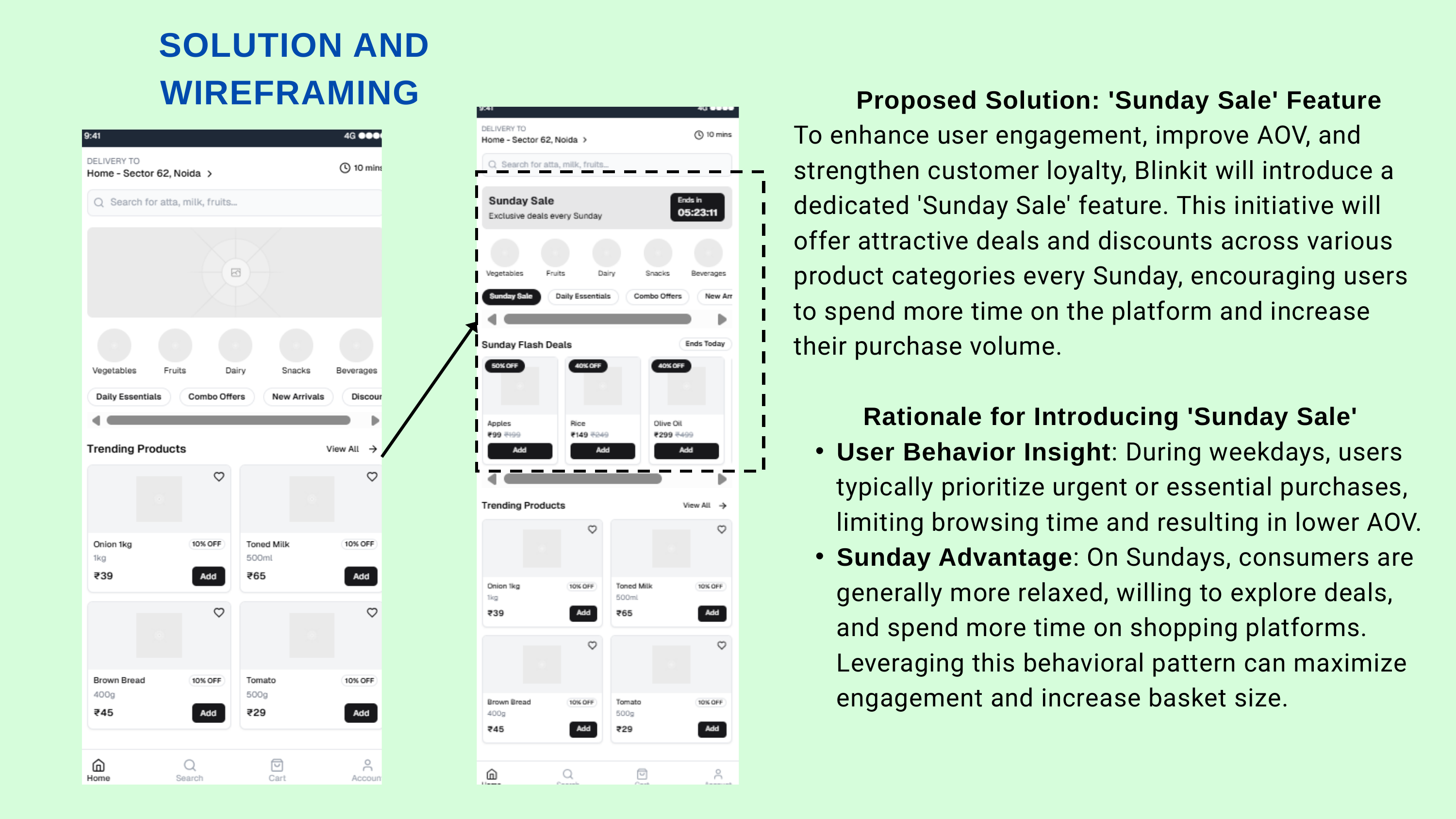

SOLUTION AND WIREFRAMING
         Proposed Solution: 'Sunday Sale' Feature
To enhance user engagement, improve AOV, and strengthen customer loyalty, Blinkit will introduce a dedicated 'Sunday Sale' feature. This initiative will offer attractive deals and discounts across various product categories every Sunday, encouraging users to spend more time on the platform and increase their purchase volume.

          Rationale for Introducing 'Sunday Sale'
User Behavior Insight: During weekdays, users typically prioritize urgent or essential purchases, limiting browsing time and resulting in lower AOV.
Sunday Advantage: On Sundays, consumers are generally more relaxed, willing to explore deals, and spend more time on shopping platforms. Leveraging this behavioral pattern can maximize engagement and increase basket size.